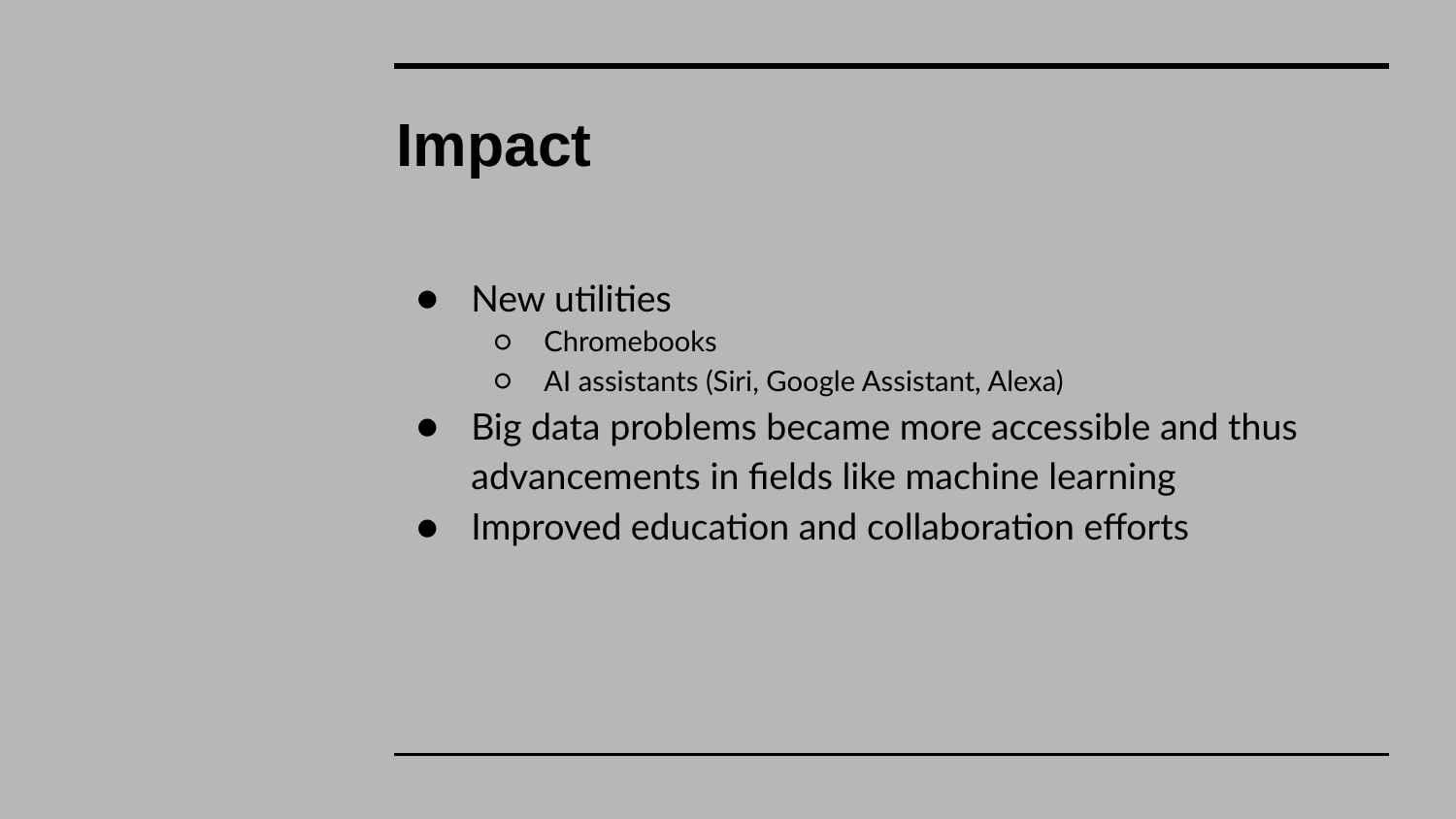

# Impact
New utilities
Chromebooks
AI assistants (Siri, Google Assistant, Alexa)
Big data problems became more accessible and thus advancements in fields like machine learning
Improved education and collaboration efforts